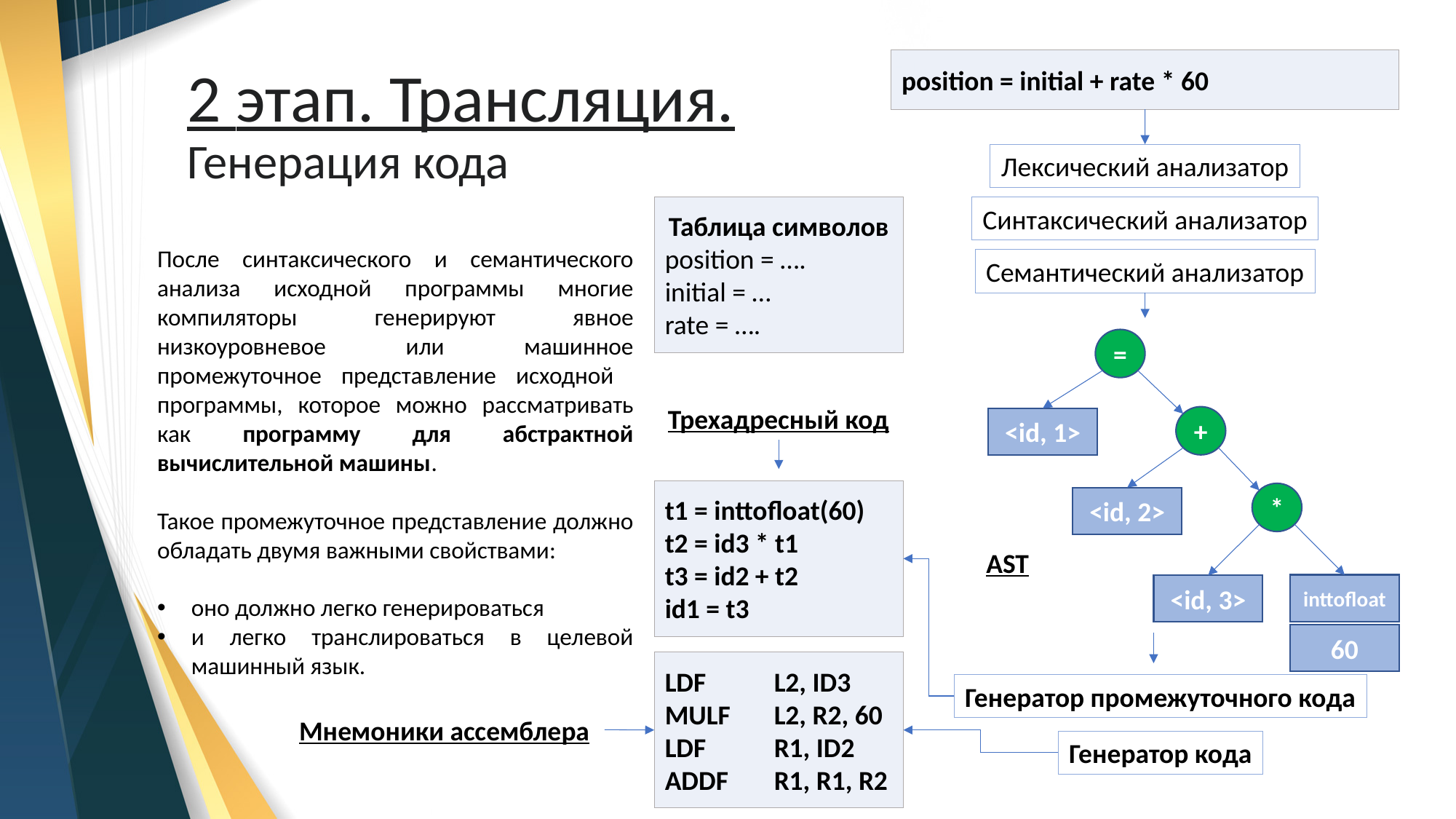

# 2 этап. Трансляция. Генерация кода
position = initial + rate * 60
Лексический анализатор
Таблица символов
position = ….
initial = …
rate = ….
Синтаксический анализатор
После синтаксического и семантического анализа исходной программы многие компиляторы генерируют явное низкоуровневое или машинное промежуточное представление исходной  программы, которое можно рассматривать как программу для абстрактной вычислительной машины.

Такое промежуточное представление должно обладать двумя важными свойствами:

оно должно легко генерироваться
и легко транслироваться в целевой машинный язык.
Семантический анализатор
=
Трехадресный код
+
<id, 1>
t1 = inttofloat(60)
t2 = id3 * t1
t3 = id2 + t2
id1 = t3
*
<id, 2>
AST
inttofloat
<id, 3>
60
LDF 	L2, ID3
MULF	L2, R2, 60
LDF	R1, ID2
ADDF	R1, R1, R2
Генератор промежуточного кода
Мнемоники ассемблера
Генератор кода